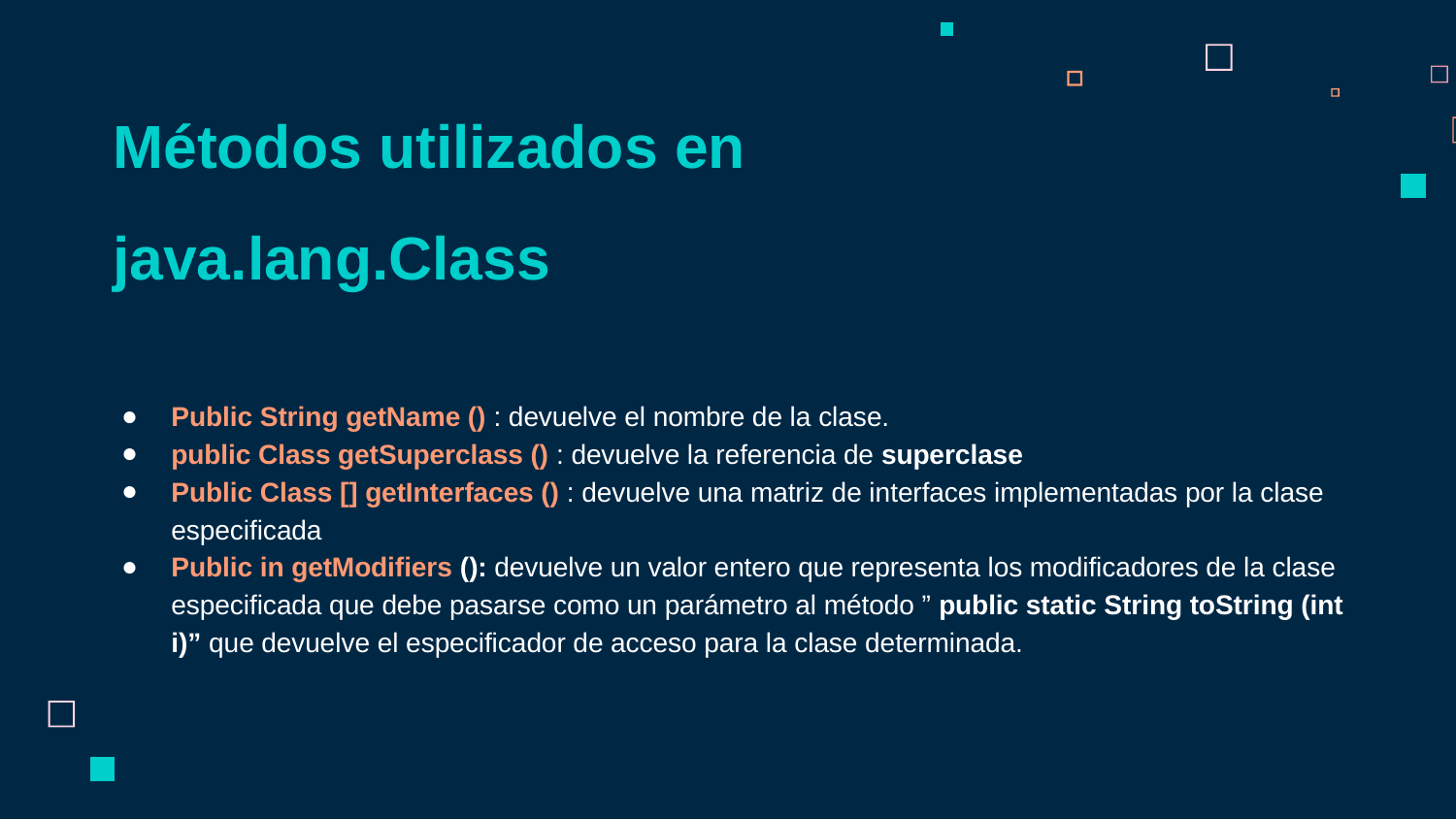

# Métodos utilizados en java.lang.Class
Public String getName () : devuelve el nombre de la clase.
public Class getSuperclass () : devuelve la referencia de superclase
Public Class [] getInterfaces () : devuelve una matriz de interfaces implementadas por la clase especificada
Public in getModifiers (): devuelve un valor entero que representa los modificadores de la clase especificada que debe pasarse como un parámetro al método ” public static String toString (int i)” que devuelve el especificador de acceso para la clase determinada.